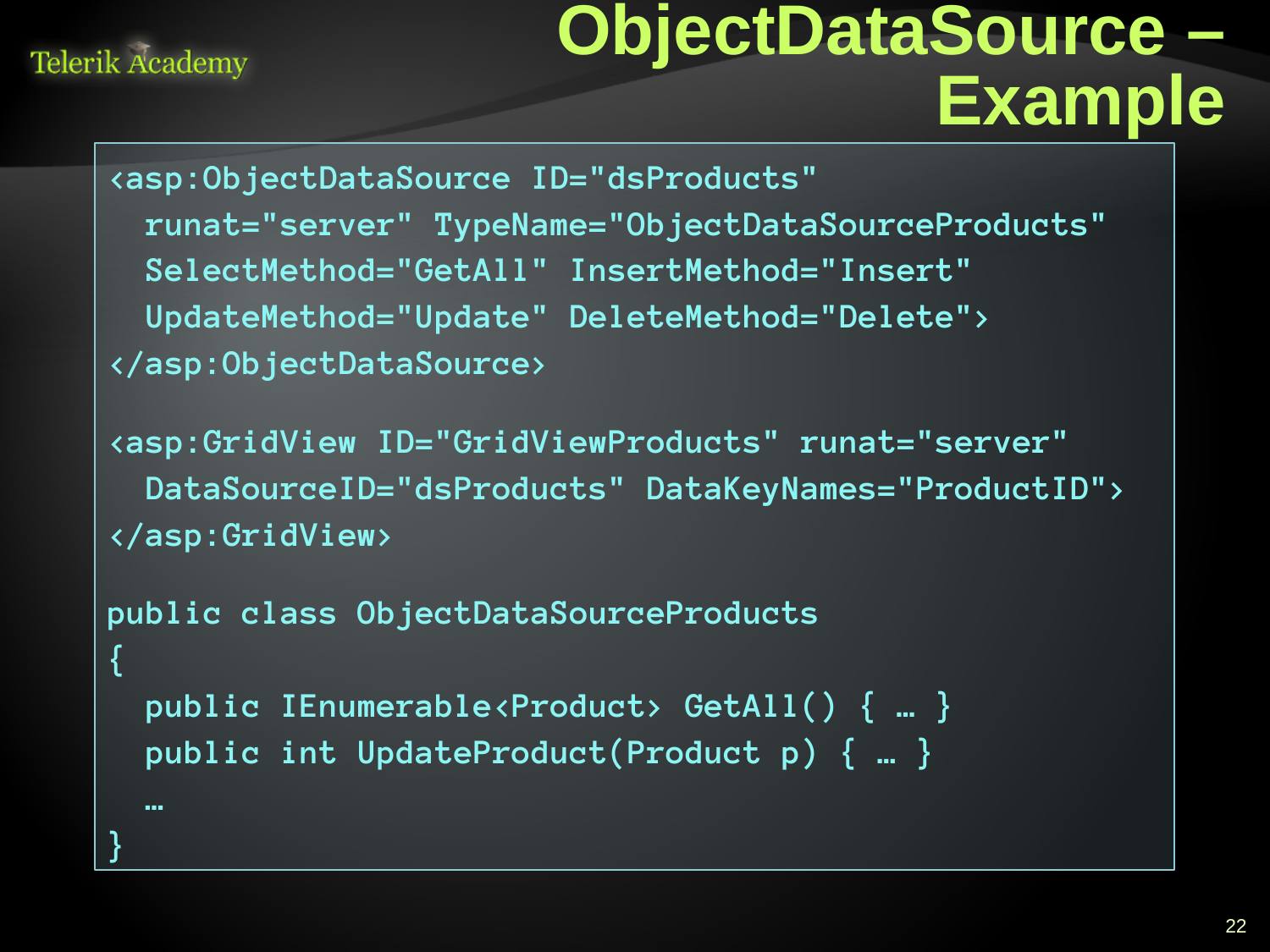

# ObjectDataSource – Example
<asp:ObjectDataSource ID="dsProducts"
  runat="server" TypeName="ObjectDataSourceProducts"
  SelectMethod="GetAll" InsertMethod="Insert"
  UpdateMethod="Update" DeleteMethod="Delete">
</asp:ObjectDataSource>
<asp:GridView ID="GridViewProducts" runat="server"
  DataSourceID="dsProducts" DataKeyNames="ProductID">
</asp:GridView>
public class ObjectDataSourceProducts
{
  public IEnumerable<Product> GetAll() { … }
  public int UpdateProduct(Product p) { … }
  …
}
22